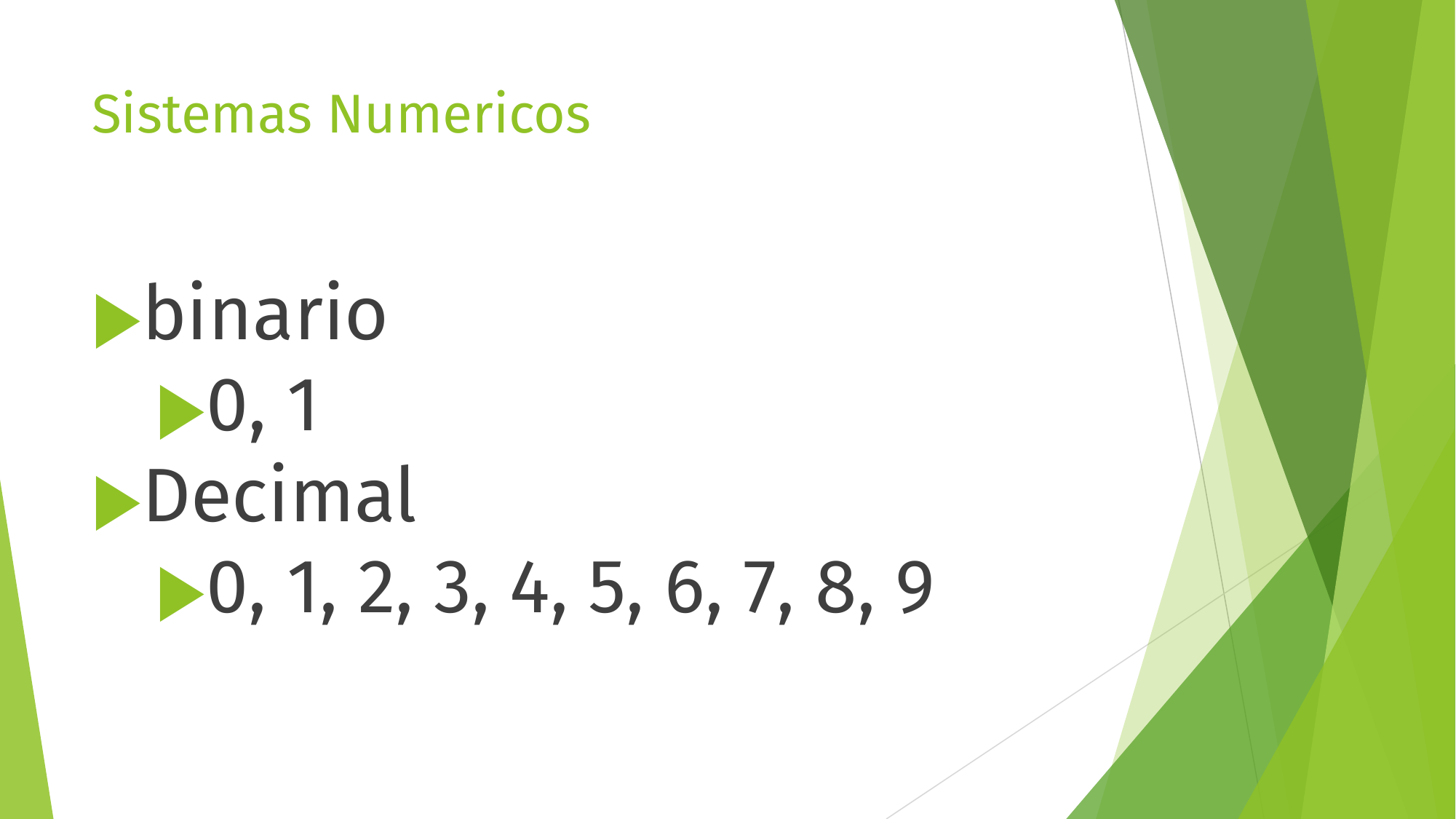

# Sistemas Numericos
binario
0, 1
Decimal
0, 1, 2, 3, 4, 5, 6, 7, 8, 9